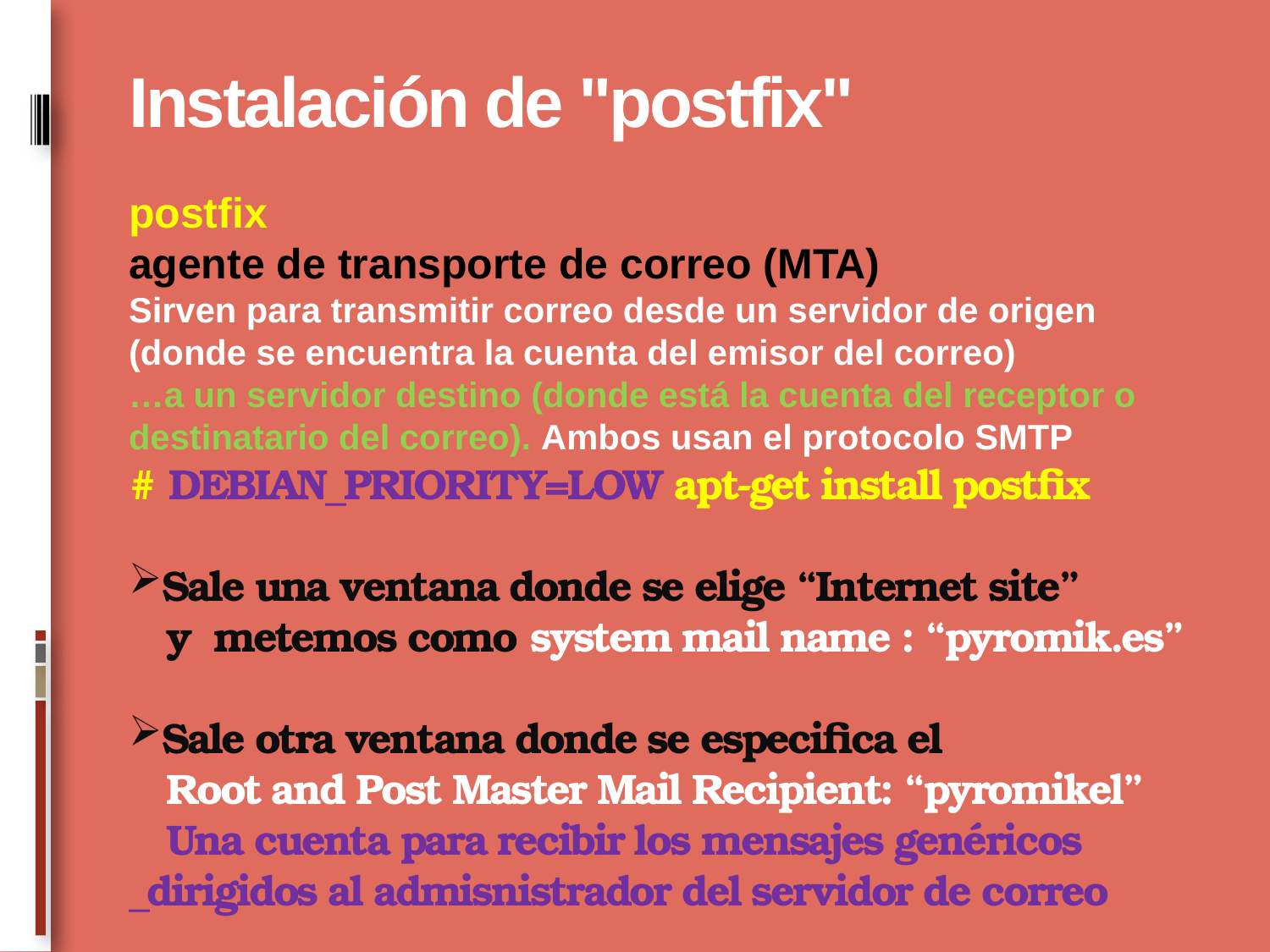

# Instalación de "postfix"
postfix
agente de transporte de correo (MTA)
Sirven para transmitir correo desde un servidor de origen
(donde se encuentra la cuenta del emisor del correo)
…a un servidor destino (donde está la cuenta del receptor o destinatario del correo). Ambos usan el protocolo SMTP
# DEBIAN_PRIORITY=LOW apt-get install postfix

Sale una ventana donde se elige “Internet site”
   y  metemos como system mail name : “pyromik.es”

Sale otra ventana donde se especifica el
   Root and Post Master Mail Recipient: “pyromikel”
   Una cuenta para recibir los mensajes genéricos    _dirigidos al admisnistrador del servidor de correo

Editar /etc/postfix/main.cf,   verificar que…
mydestination = $myhostname, pyromik.es, BRAINIAC, …
Modificar:  inet_interfaces=all
Añadir dirección IP/MASK:   mynetwork = 192.168.57.2/24
Y reiniciamos el postfix:
# sudo /etc/init.d/postfix    restart